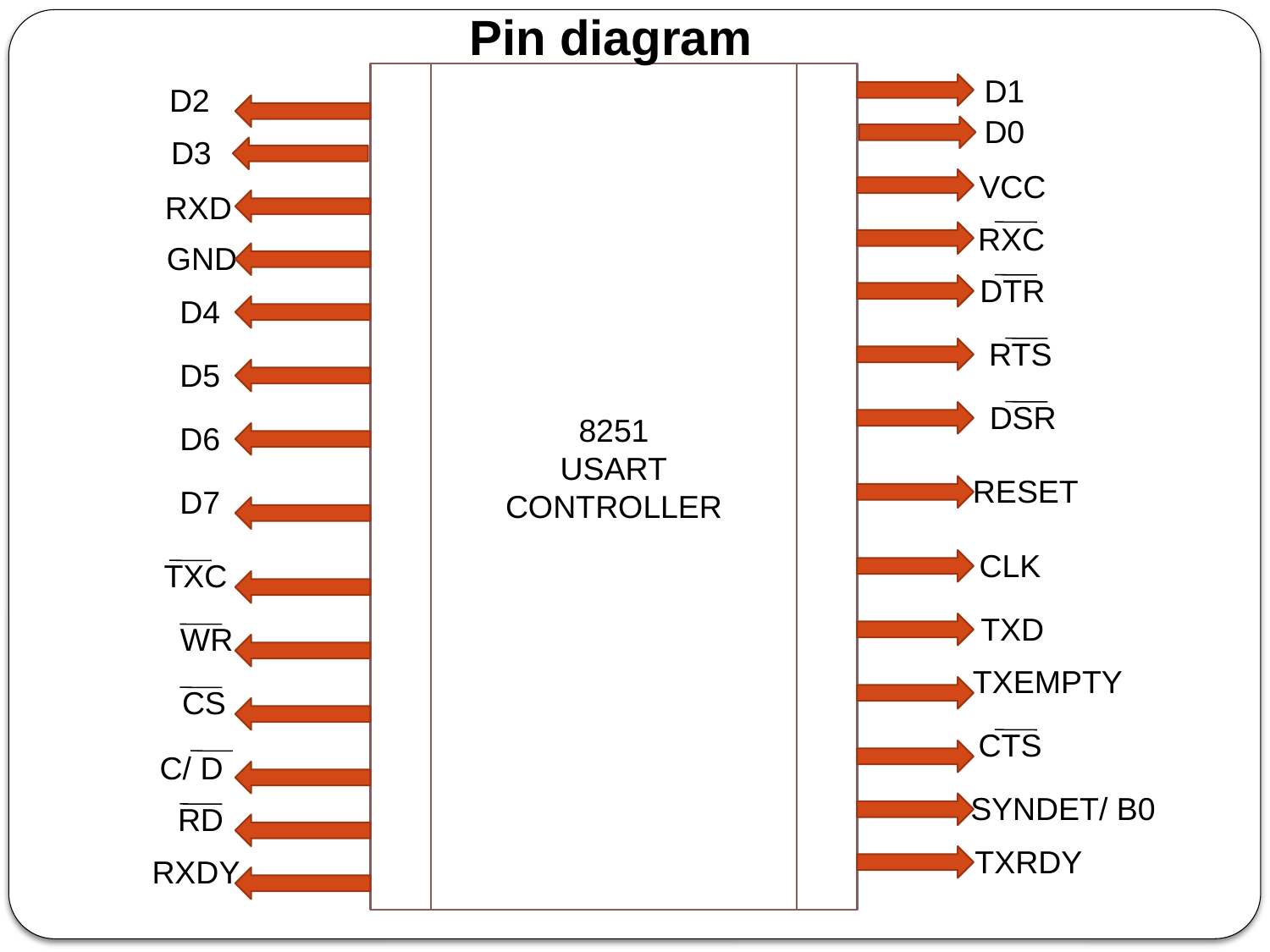

Pin diagram
8251
USART
CONTROLLER

D1
D2
D0
D3
VCC
RXD
RXC
GND
DTR
D4
RTS
D5
DSR
D6
RESET
D7
CLK
TXC
TXD
WR
TXEMPTY
CS
CTS
C/ D
SYNDET/ B0
RD
TXRDY
RXDY